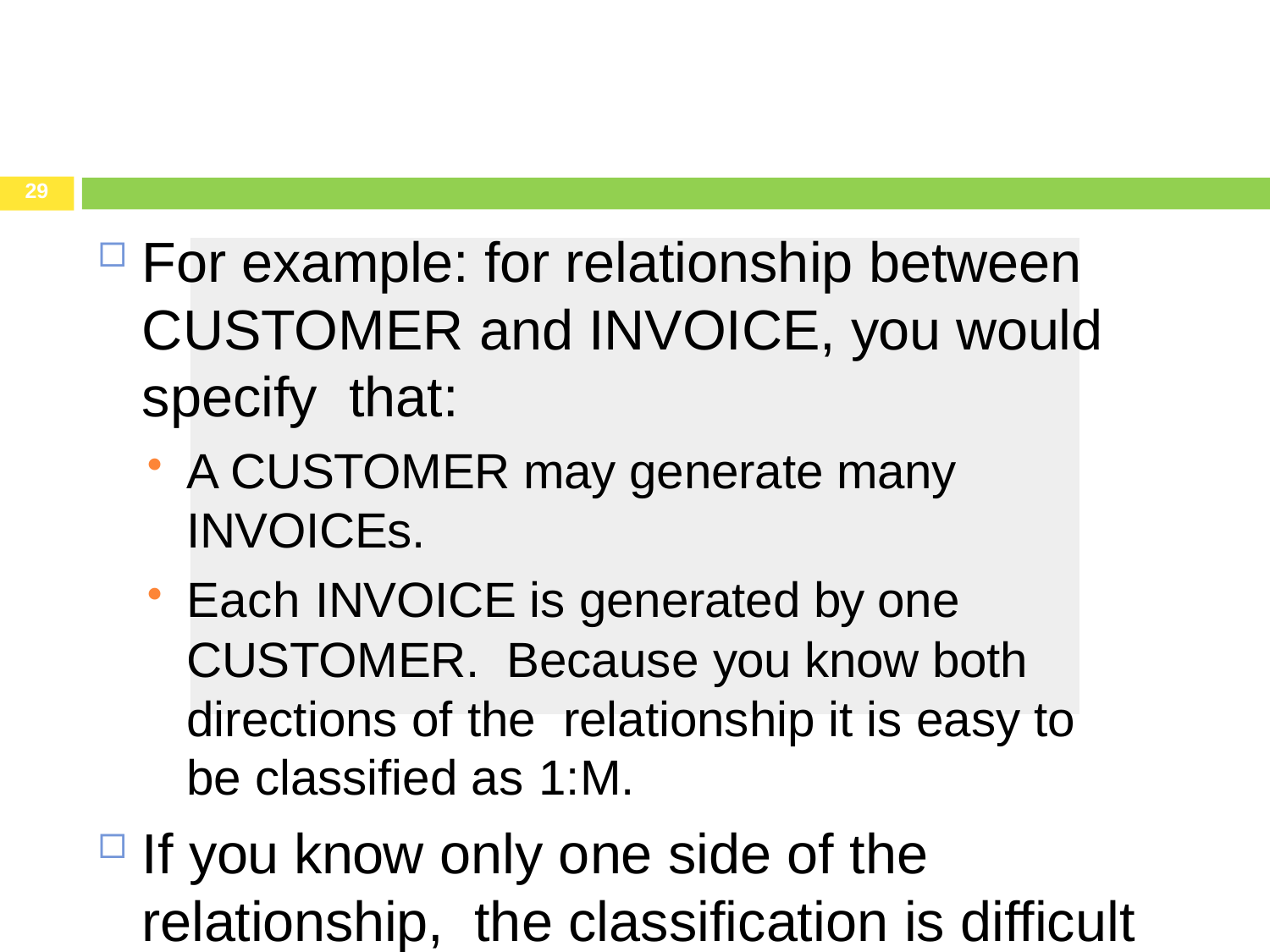

29

For example: for relationship between  CUSTOMER and INVOICE, you would specify  that:
A CUSTOMER may generate many INVOICEs.
Each INVOICE is generated by one CUSTOMER.  Because you know both directions of the  relationship it is easy to be classified as 1:M.
If you know only one side of the relationship,  the classification is difficult to establish.